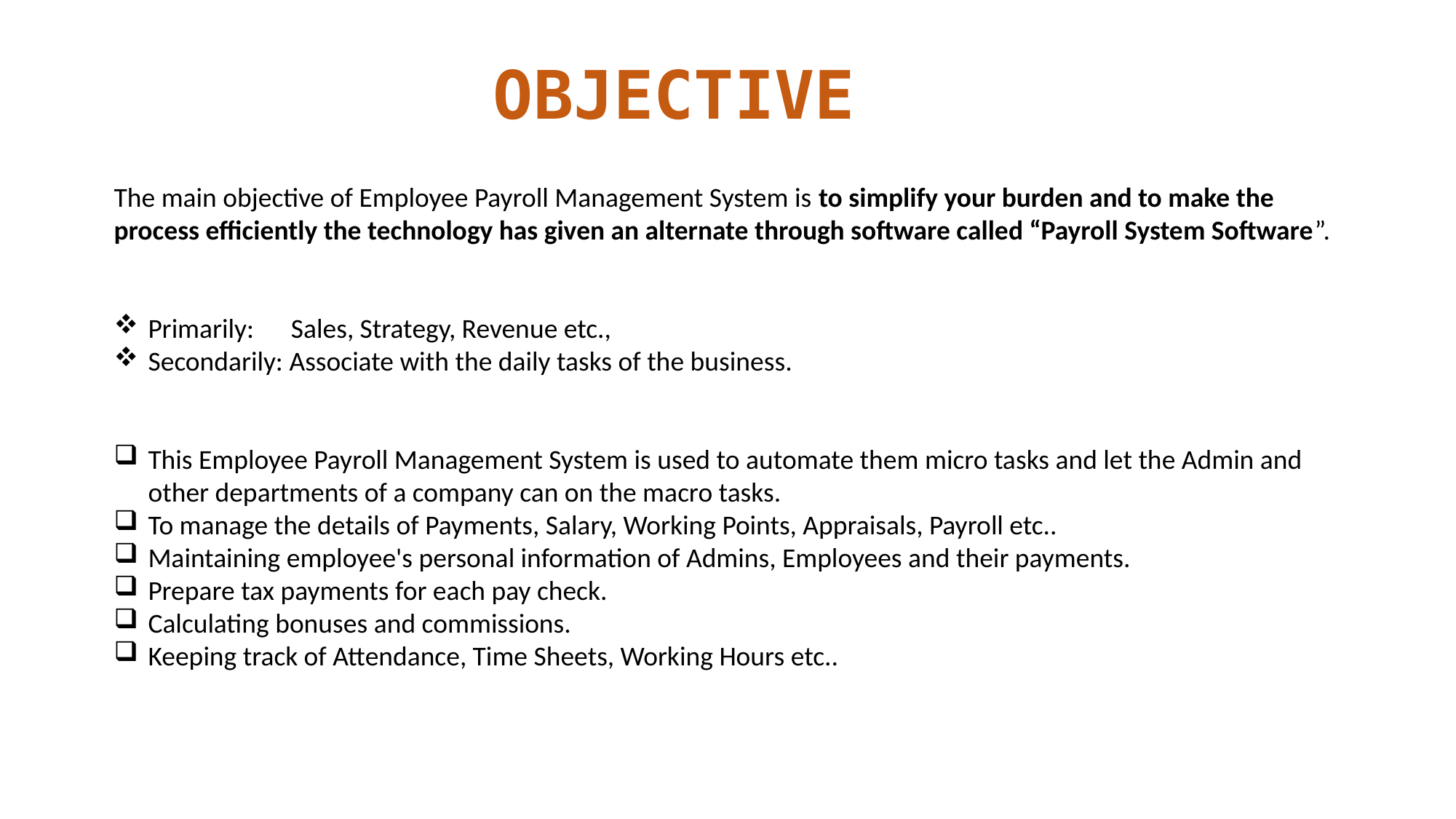

# OBJECTIVE
The main objective of Employee Payroll Management System is to simplify your burden and to make the process efficiently the technology has given an alternate through software called “Payroll System Software”.

Primarily:      Sales, Strategy, Revenue etc.,
Secondarily: Associate with the daily tasks of the business.

This Employee Payroll Management System is used to automate them micro tasks and let the Admin and other departments of a company can on the macro tasks.
To manage the details of Payments, Salary, Working Points, Appraisals, Payroll etc..
Maintaining employee's personal information of Admins, Employees and their payments.
Prepare tax payments for each pay check.
Calculating bonuses and commissions.
Keeping track of Attendance, Time Sheets, Working Hours etc..